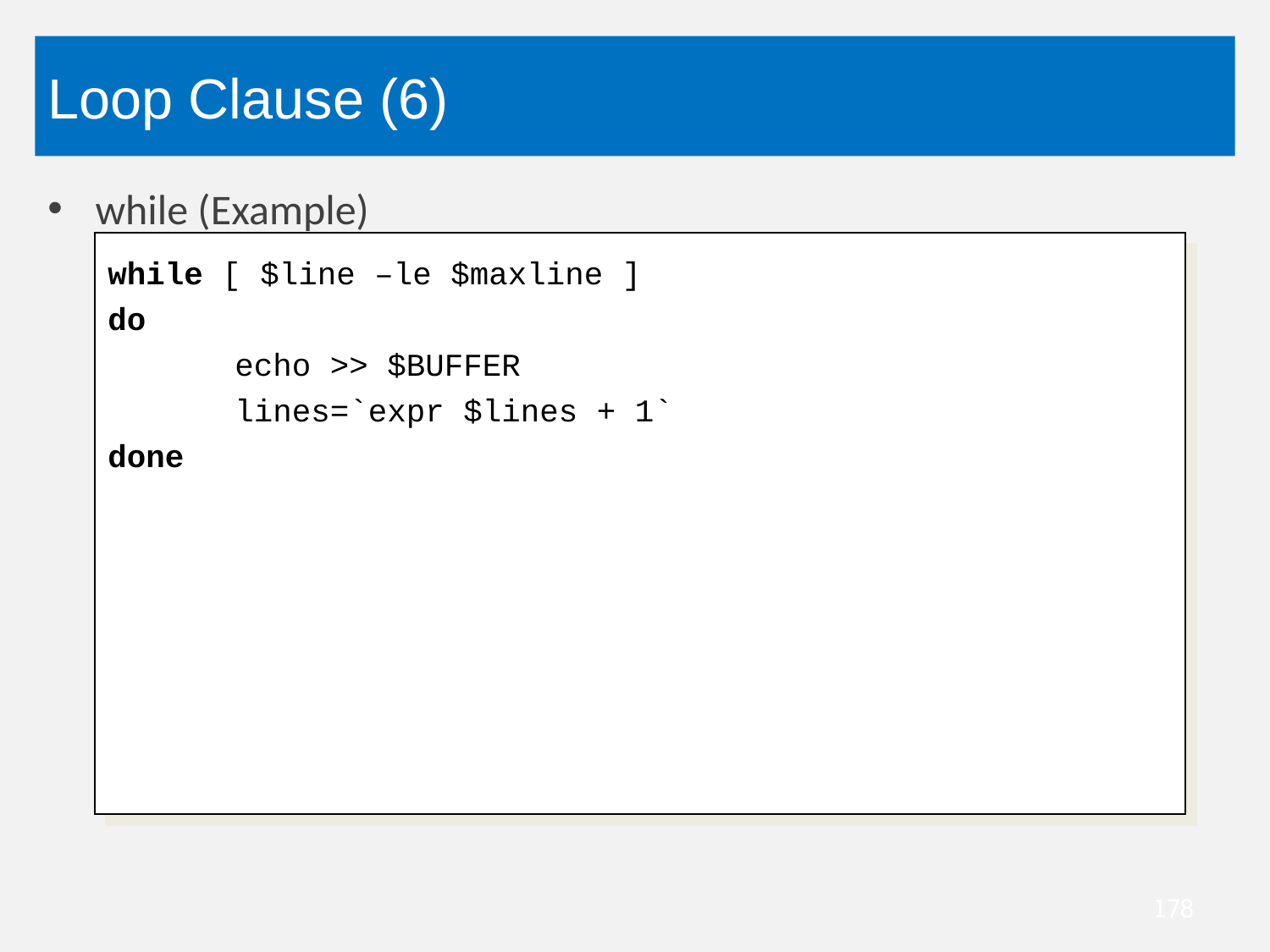

# Loop Clause (6)
while (Example)
while [ $line –le $maxline ]
do
	echo >> $BUFFER
	lines=`expr $lines + 1`
done

178